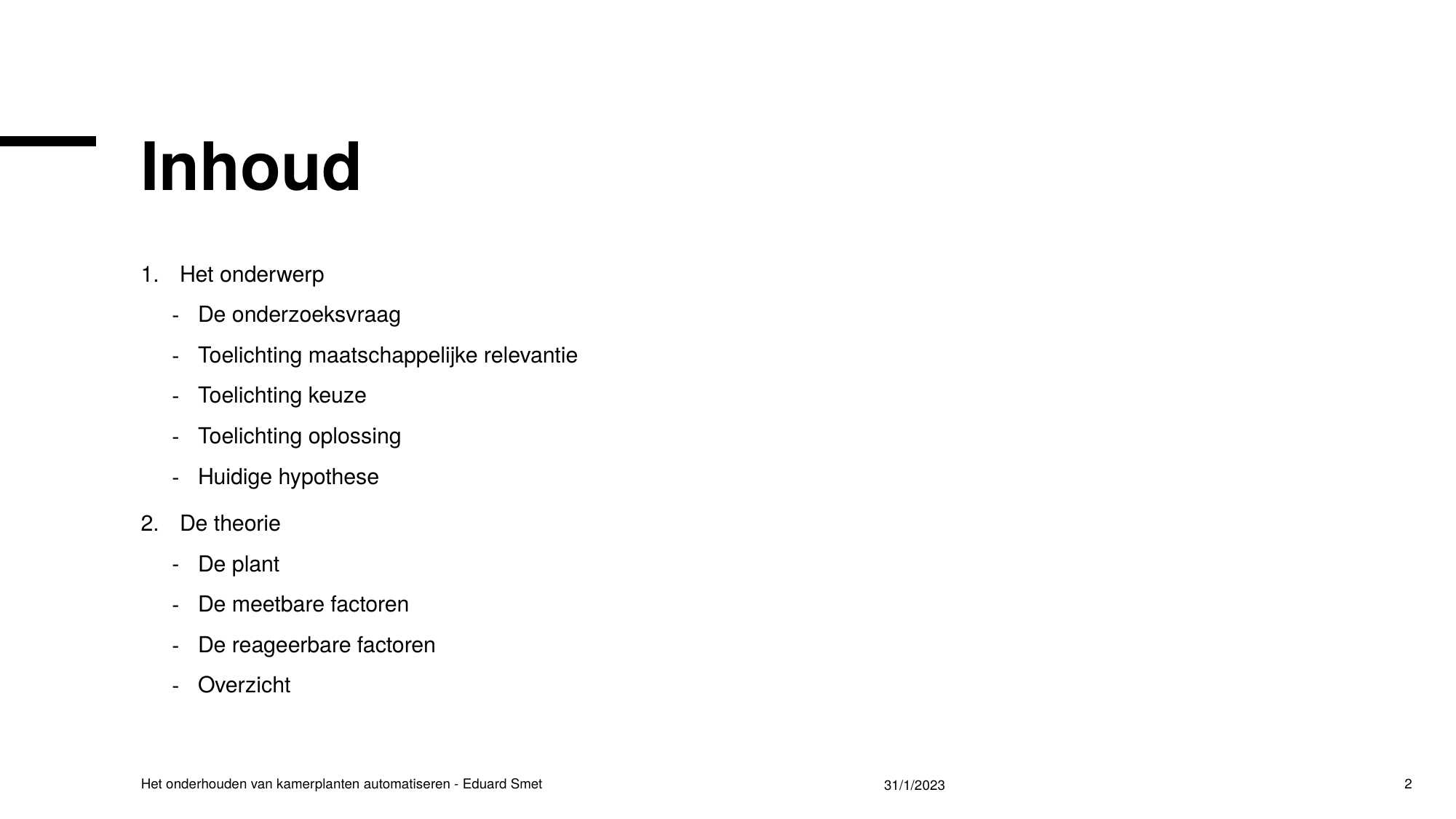

# Inhoud
Het onderwerp
De onderzoeksvraag
Toelichting maatschappelijke relevantie
Toelichting keuze
Toelichting oplossing
Huidige hypothese
De theorie
De plant
De meetbare factoren
De reageerbare factoren
Overzicht
Het onderhouden van kamerplanten automatiseren - Eduard Smet
31/1/2023
2